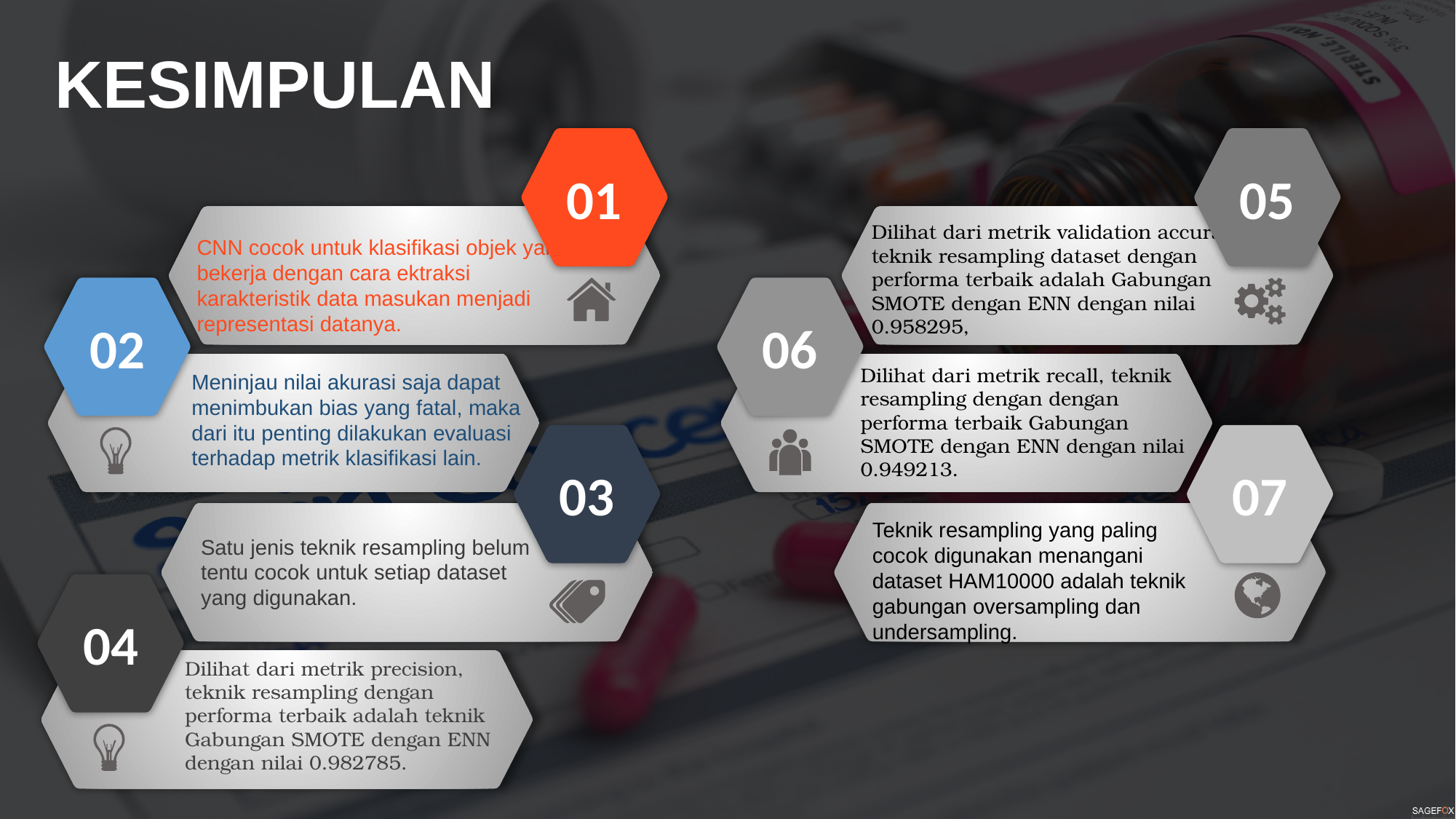

KESIMPULAN
01
05

CNN cocok untuk klasifikasi objek yang bekerja dengan cara ektraksi karakteristik data masukan menjadi representasi datanya.

Dilihat dari metrik validation accuracy, teknik resampling dataset dengan performa terbaik adalah Gabungan SMOTE dengan ENN dengan nilai 0.958295,

02
06

Meninjau nilai akurasi saja dapat menimbukan bias yang fatal, maka dari itu penting dilakukan evaluasi terhadap metrik klasifikasi lain.

Dilihat dari metrik recall, teknik resampling dengan dengan performa terbaik Gabungan SMOTE dengan ENN dengan nilai 0.949213.
03
07

Satu jenis teknik resampling belum tentu cocok untuk setiap dataset yang digunakan.

Teknik resampling yang paling cocok digunakan menangani dataset HAM10000 adalah teknik gabungan oversampling dan undersampling.

04

Dilihat dari metrik precision, teknik resampling dengan performa terbaik adalah teknik Gabungan SMOTE dengan ENN dengan nilai 0.982785.